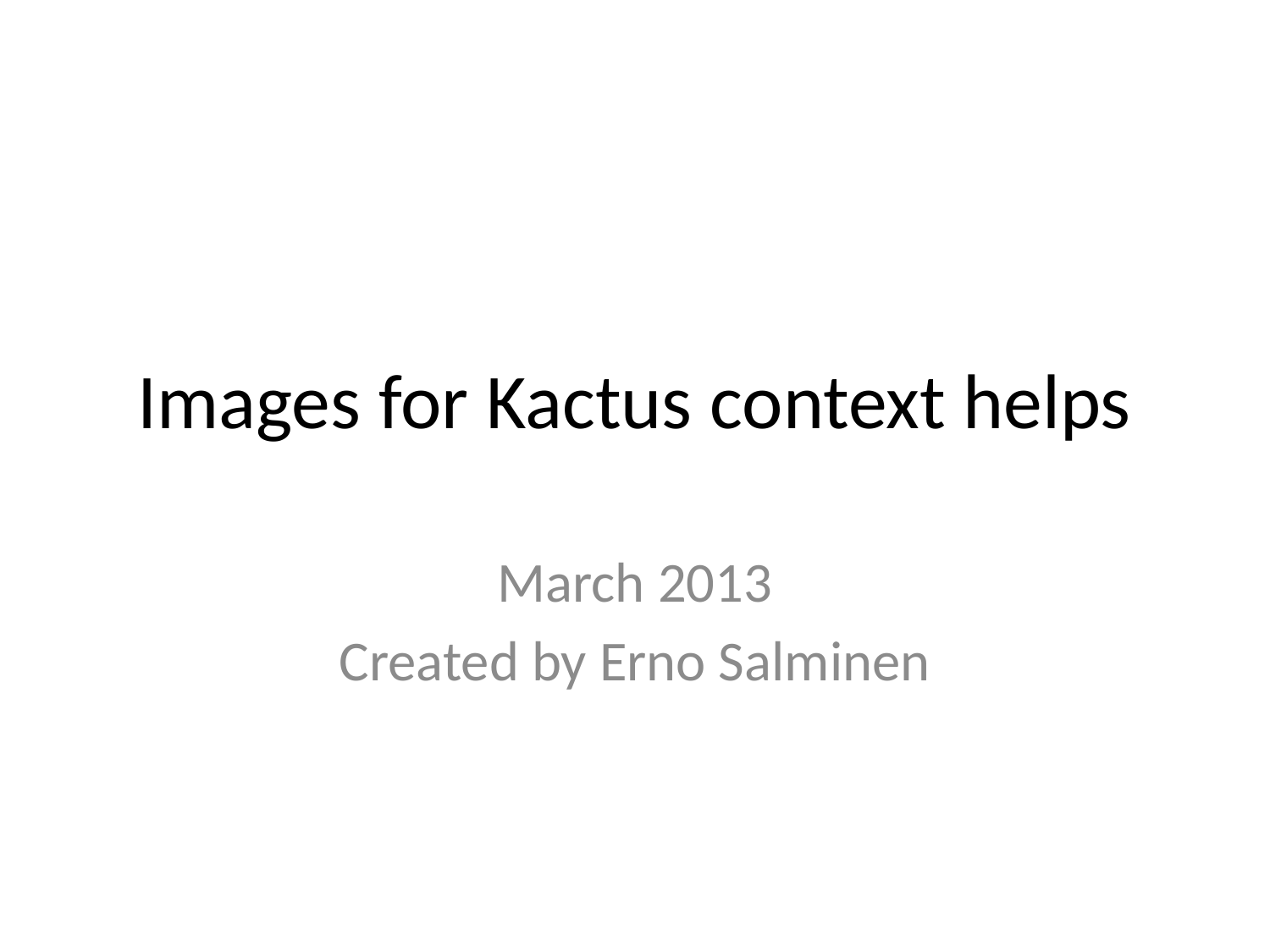

# Images for Kactus context helps
March 2013
Created by Erno Salminen